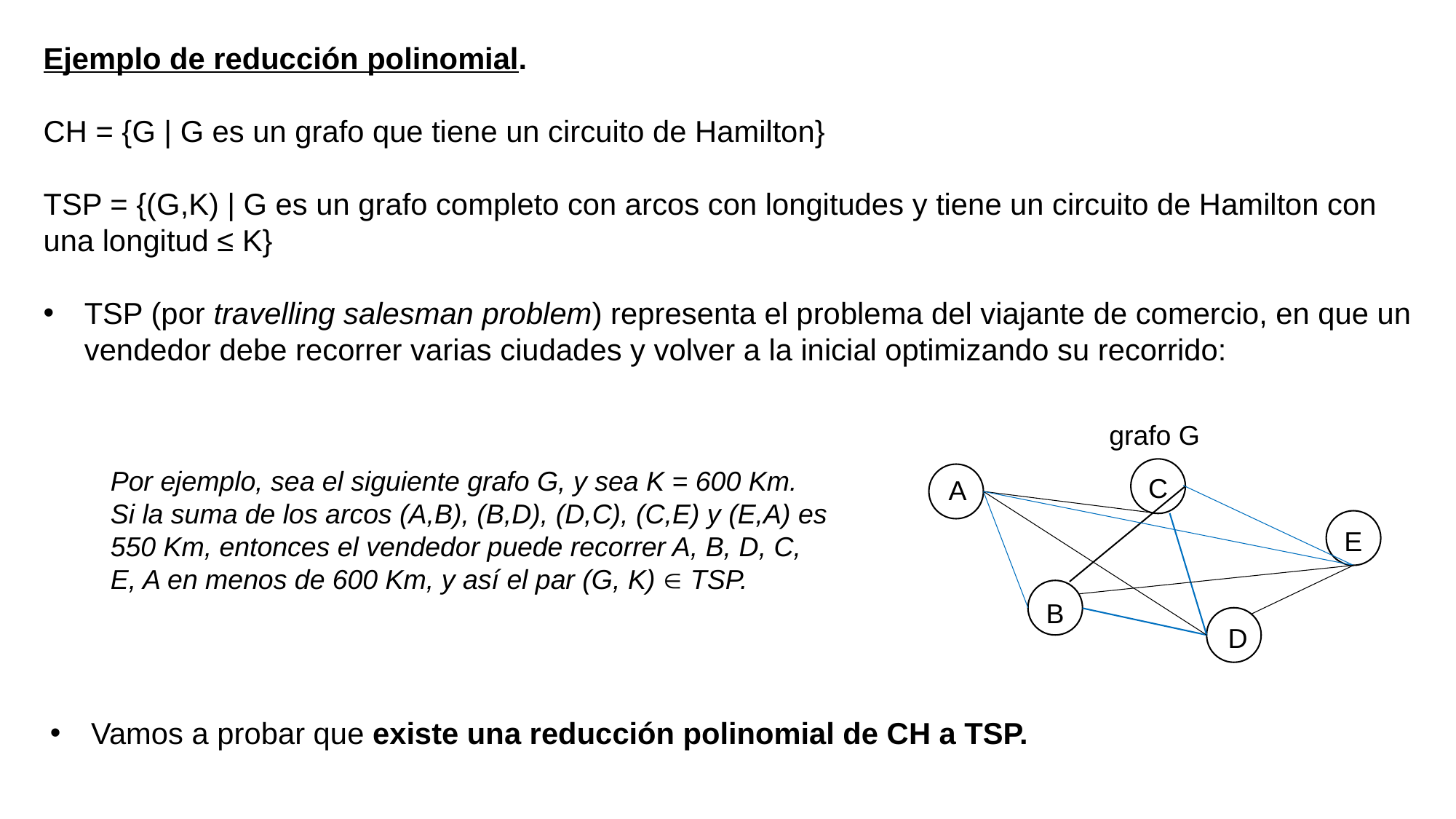

Ejemplo de reducción polinomial.

CH = {G | G es un grafo que tiene un circuito de Hamilton}

TSP = {(G,K) | G es un grafo completo con arcos con longitudes y tiene un circuito de Hamilton con una longitud ≤ K}

TSP (por travelling salesman problem) representa el problema del viajante de comercio, en que un vendedor debe recorrer varias ciudades y volver a la inicial optimizando su recorrido:

grafo G
Por ejemplo, sea el siguiente grafo G, y sea K = 600 Km.  Si la suma de los arcos (A,B), (B,D), (D,C), (C,E) y (E,A) es 550 Km, entonces el vendedor puede recorrer A, B, D, C, E, A en menos de 600 Km, y así el par (G, K) ∈ TSP.

n
C
A

E

B

D
Vamos a probar que existe una reducción polinomial de CH a TSP.